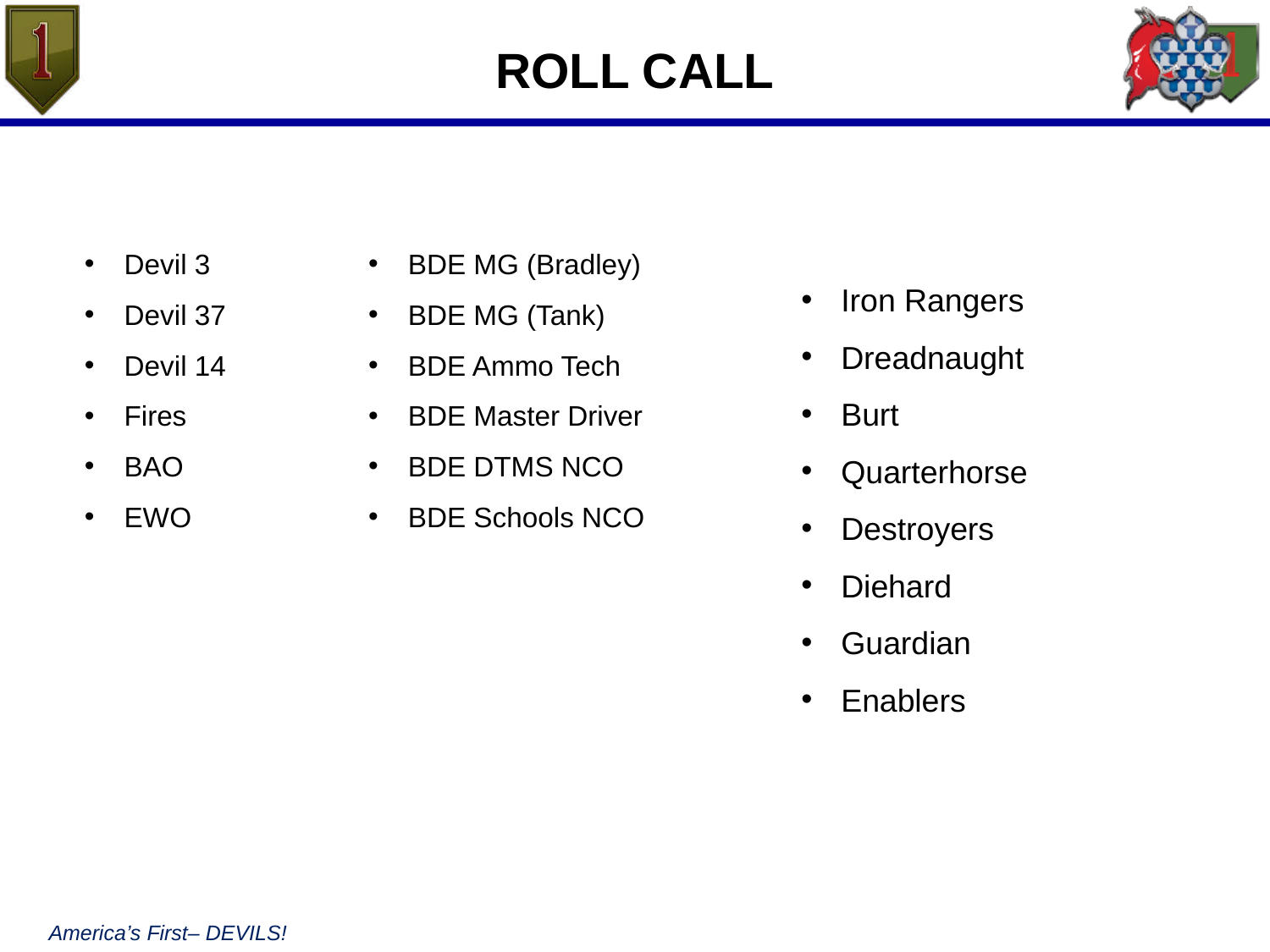

RolL call
Devil 3
Devil 37
Devil 14
Fires
BAO
EWO

PMO
CHEMO
BDE MG (Bradley)
BDE MG (Tank)
BDE Ammo Tech
BDE Master Driver
BDE DTMS NCO
BDE Schools NCO

Iron Rangers
Dreadnaught
Burt
Quarterhorse
Destroyers
Diehard
Guardian
Enablers